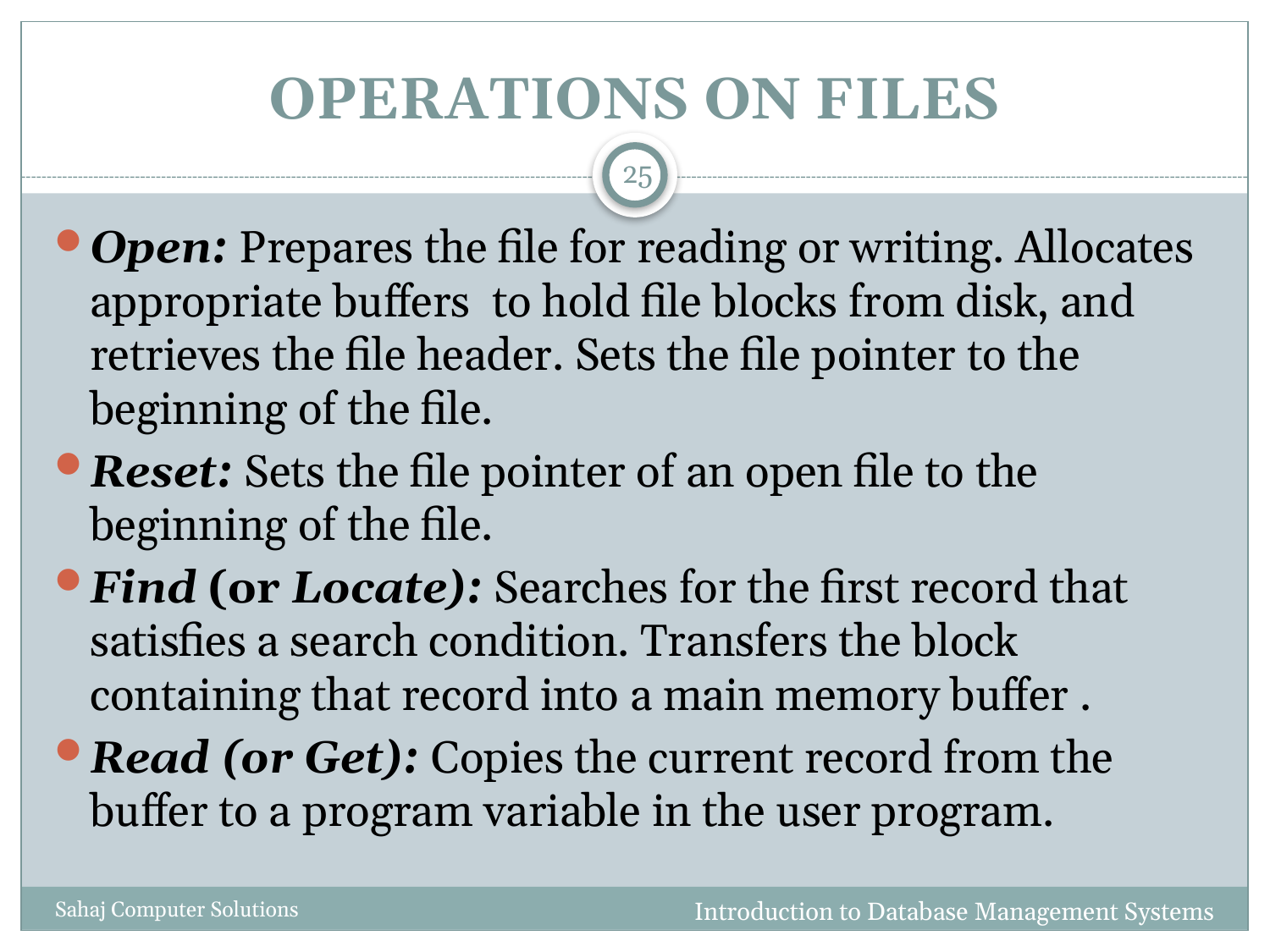

# OPERATIONS ON FILES
25
Open: Prepares the file for reading or writing. Allocates appropriate buffers  to hold file blocks from disk, and retrieves the file header. Sets the file pointer to the beginning of the file.
Reset: Sets the file pointer of an open file to the beginning of the file.
Find (or Locate): Searches for the first record that satisfies a search condition. Transfers the block containing that record into a main memory buffer .
Read (or Get): Copies the current record from the buffer to a program variable in the user program.
Introduction to Database Management Systems
Sahaj Computer Solutions